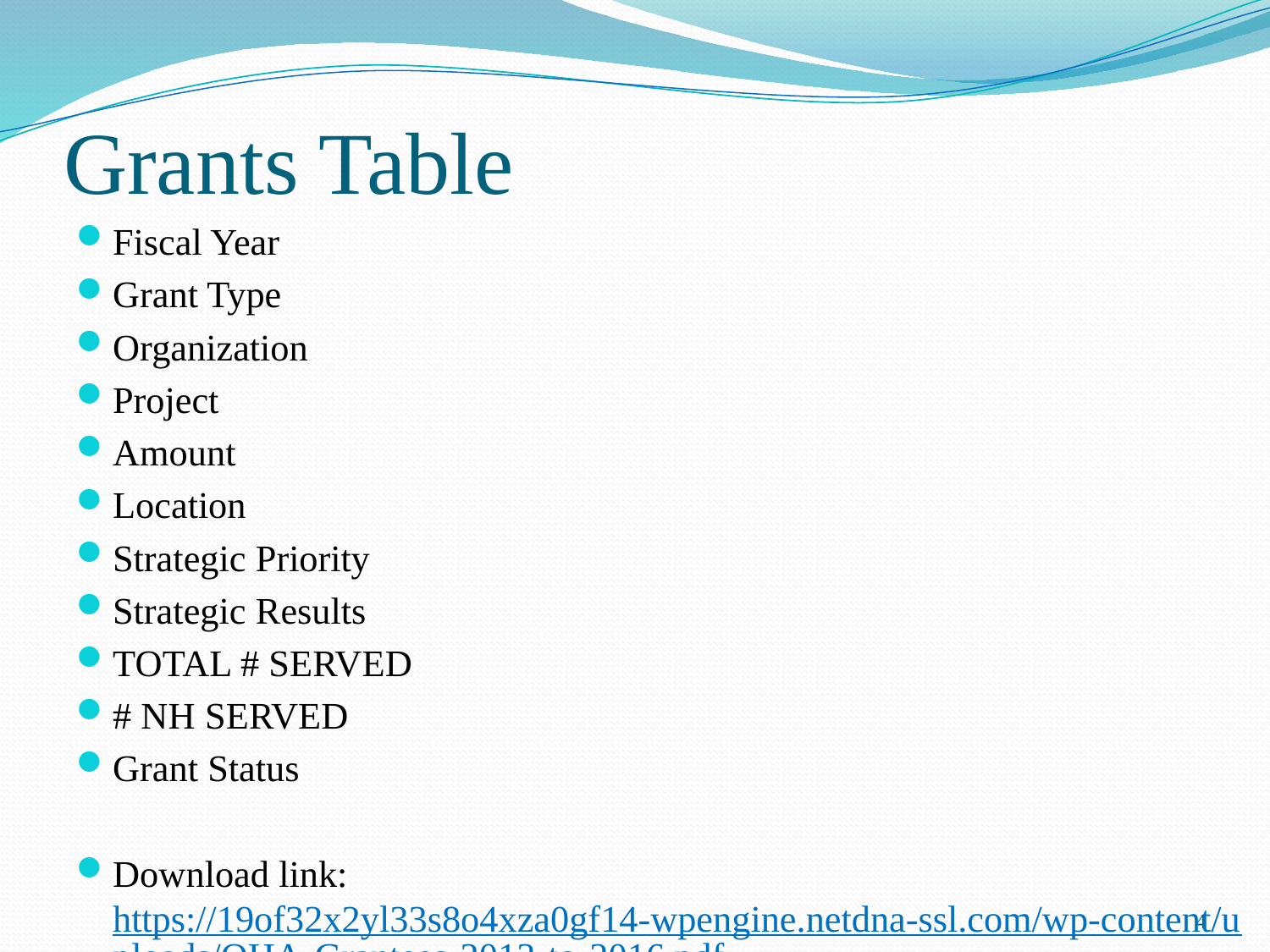

# Grants Table
Fiscal Year
Grant Type
Organization
Project
Amount
Location
Strategic Priority
Strategic Results
TOTAL # SERVED
# NH SERVED
Grant Status

Download link: https://19of32x2yl33s8o4xza0gf14-wpengine.netdna-ssl.com/wp-content/uploads/OHA-Grantees-2013-to-2016.pdf
4